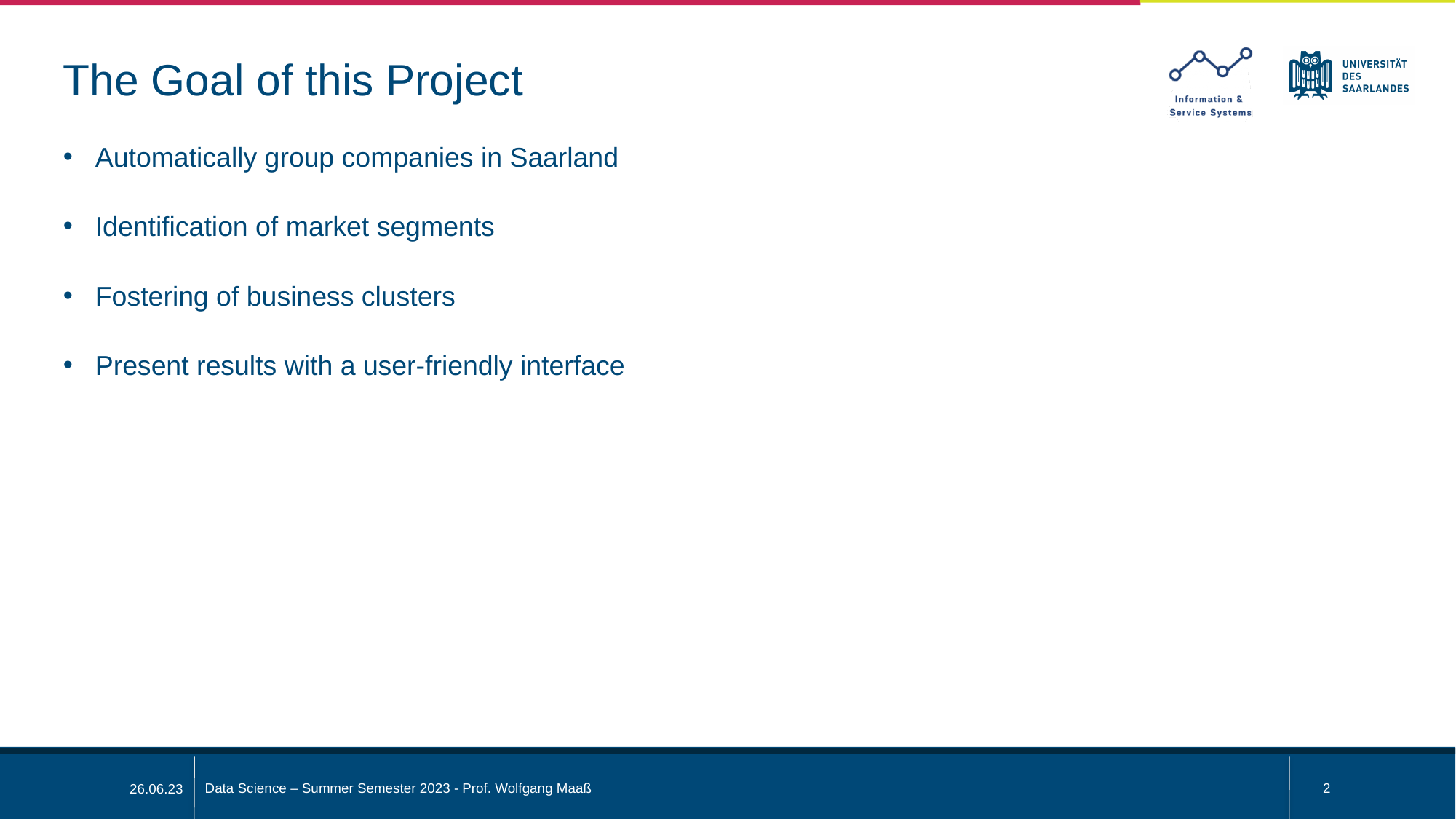

The Goal of this Project
Automatically group companies in Saarland

Identification of market segments

Fostering of business clusters

Present results with a user-friendly interface
Data Science – Summer Semester 2023 - Prof. Wolfgang Maaß
2
26.06.23